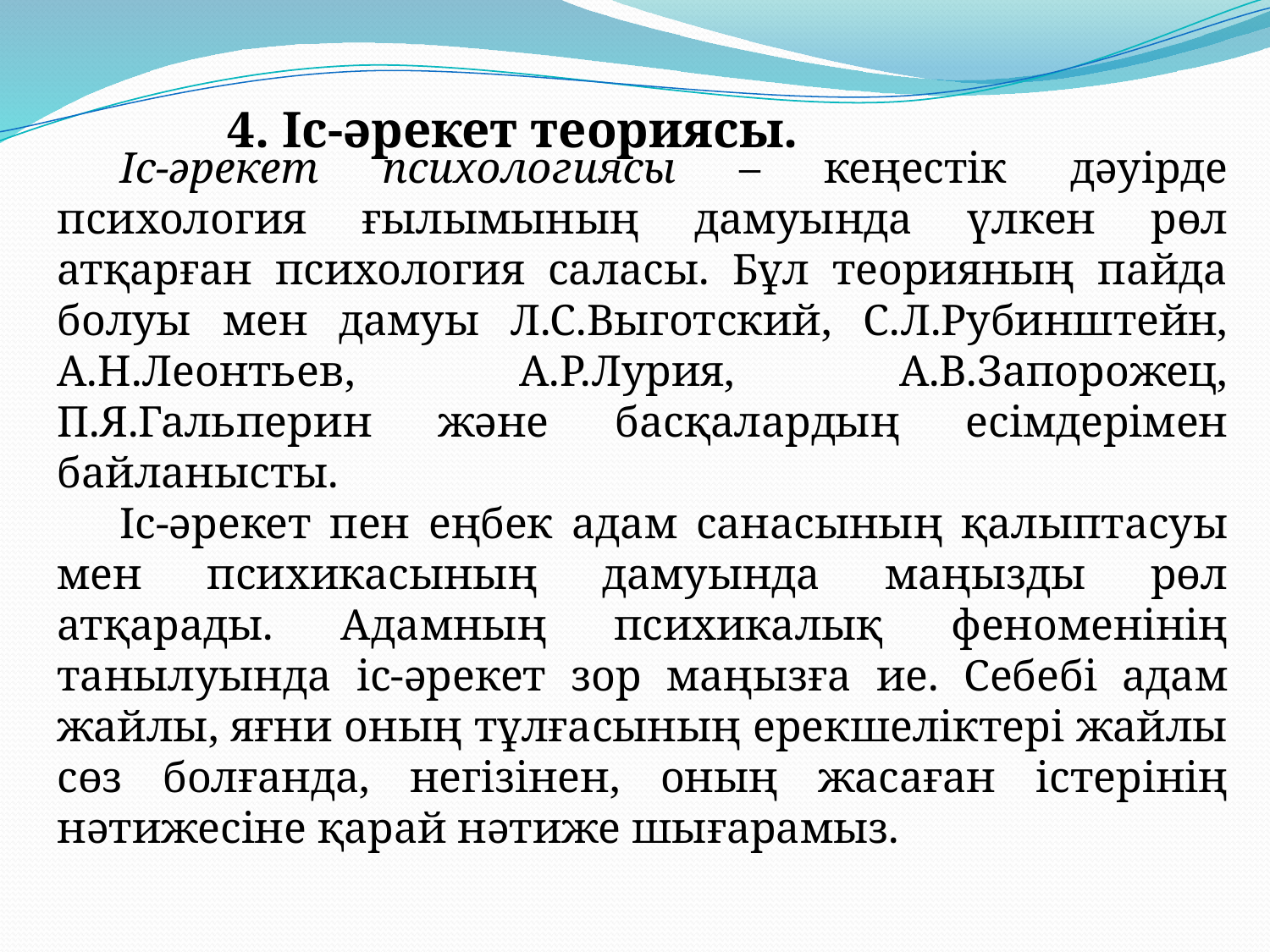

4. Іс-әрекет теориясы.
Іс-әрекет психологиясы – кеңестік дәуірде психология ғылымының дамуында үлкен рөл атқарған психология саласы. Бұл теорияның пайда болуы мен дамуы Л.С.Выготский, С.Л.Рубинштейн, А.Н.Леонтьев, А.Р.Лурия, А.В.Запорожец, П.Я.Гальперин және басқалардың есімдерімен байланысты.
Іс-әрекет пен еңбек адам санасының қалыптасуы мен психикасының дамуында маңызды рөл атқарады. Адамның психикалық феноменінің танылуында іс-әрекет зор маңызға ие. Себебі адам жайлы, яғни оның тұлғасының ерекшеліктері жайлы сөз болғанда, негізінен, оның жасаған істерінің нәтижесіне қарай нәтиже шығарамыз.